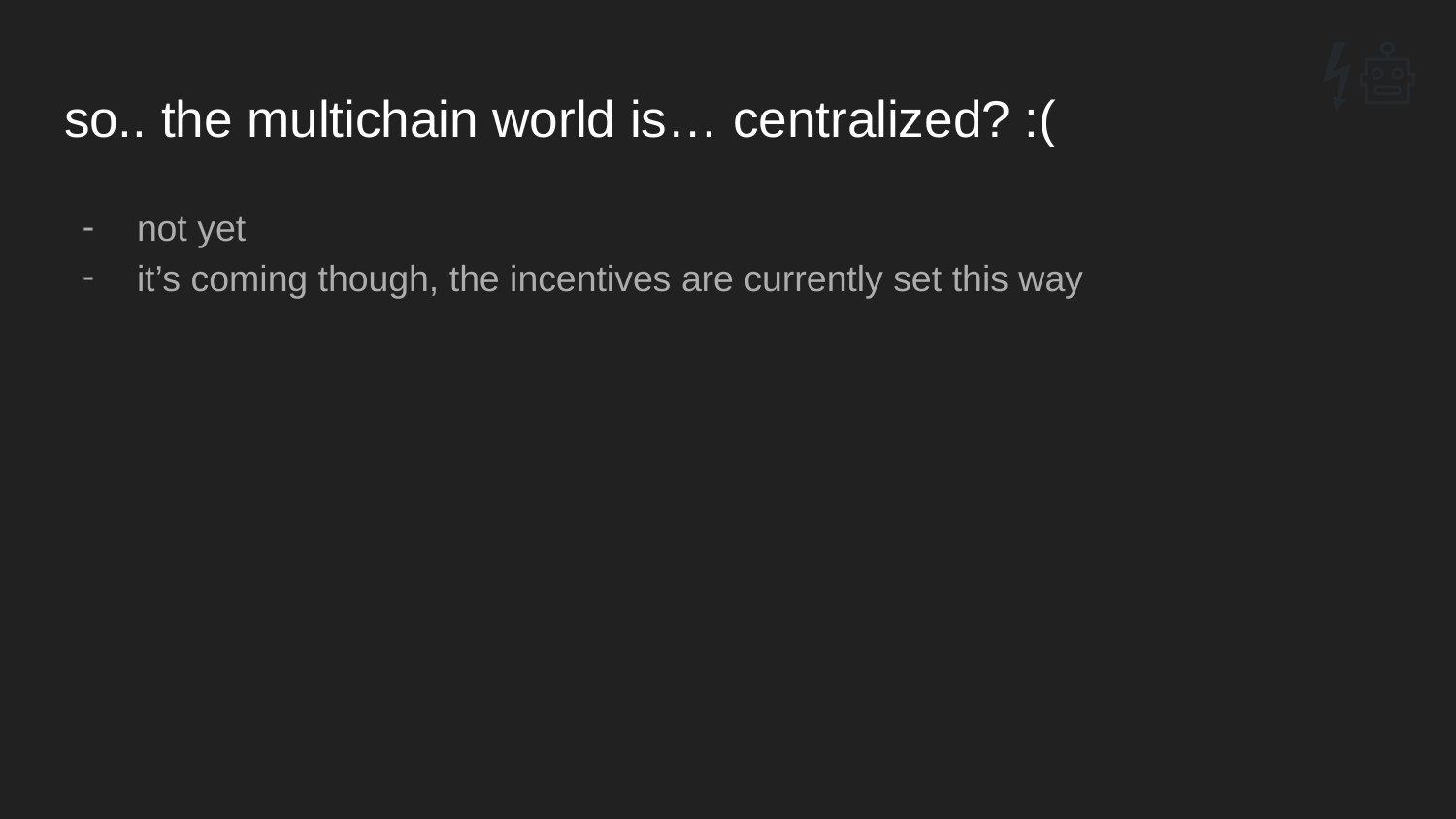

⚡🤖
# so.. the multichain world is… centralized? :(
not yet
it’s coming though, the incentives are currently set this way